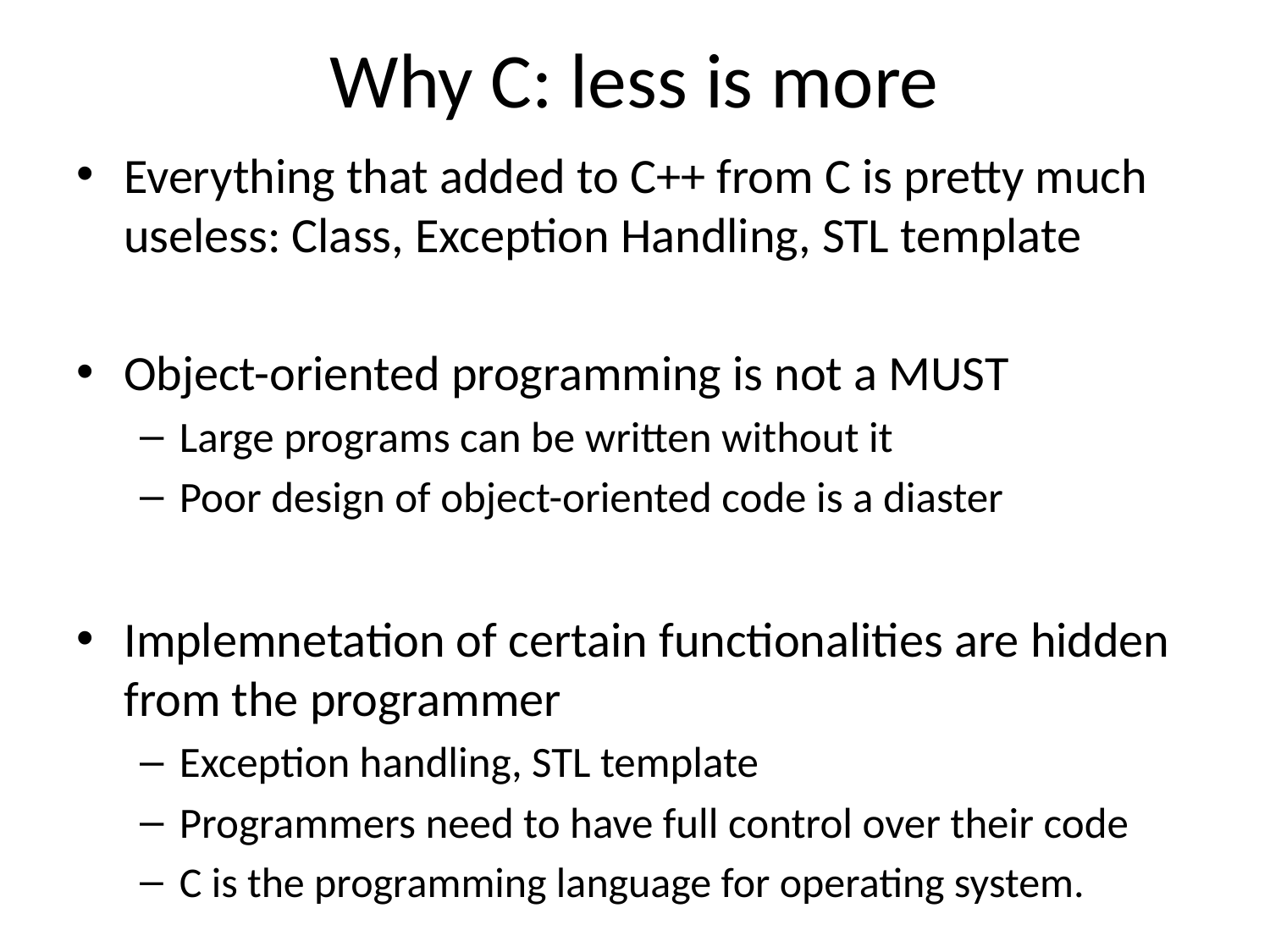

# Why C: less is more
Everything that added to C++ from C is pretty much useless: Class, Exception Handling, STL template

Object-oriented programming is not a MUST
Large programs can be written without it
Poor design of object-oriented code is a diaster

Implemnetation of certain functionalities are hidden from the programmer
Exception handling, STL template
Programmers need to have full control over their code
C is the programming language for operating system.